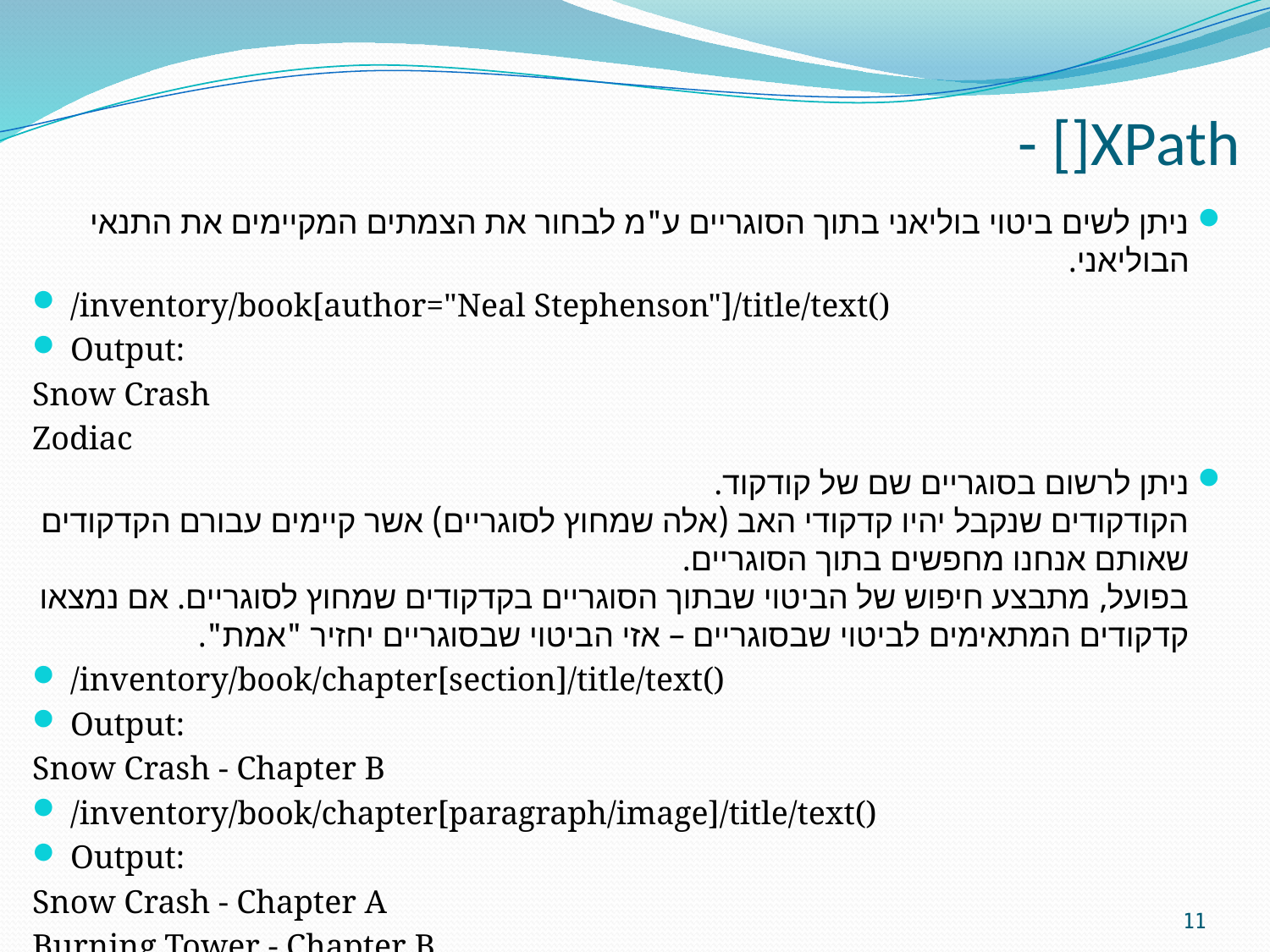

# - []XPath
ניתן לשים ביטוי בוליאני בתוך הסוגריים ע"מ לבחור את הצמתים המקיימים את התנאי הבוליאני.
/inventory/book[author="Neal Stephenson"]/title/text()
Output:
Snow Crash
Zodiac
ניתן לרשום בסוגריים שם של קודקוד.
הקודקודים שנקבל יהיו קדקודי האב (אלה שמחוץ לסוגריים) אשר קיימים עבורם הקדקודים שאותם אנחנו מחפשים בתוך הסוגריים.
בפועל, מתבצע חיפוש של הביטוי שבתוך הסוגריים בקדקודים שמחוץ לסוגריים. אם נמצאו קדקודים המתאימים לביטוי שבסוגריים – אזי הביטוי שבסוגריים יחזיר "אמת".
/inventory/book/chapter[section]/title/text()
Output:
Snow Crash - Chapter B
/inventory/book/chapter[paragraph/image]/title/text()
Output:
Snow Crash - Chapter A
Burning Tower - Chapter B
11